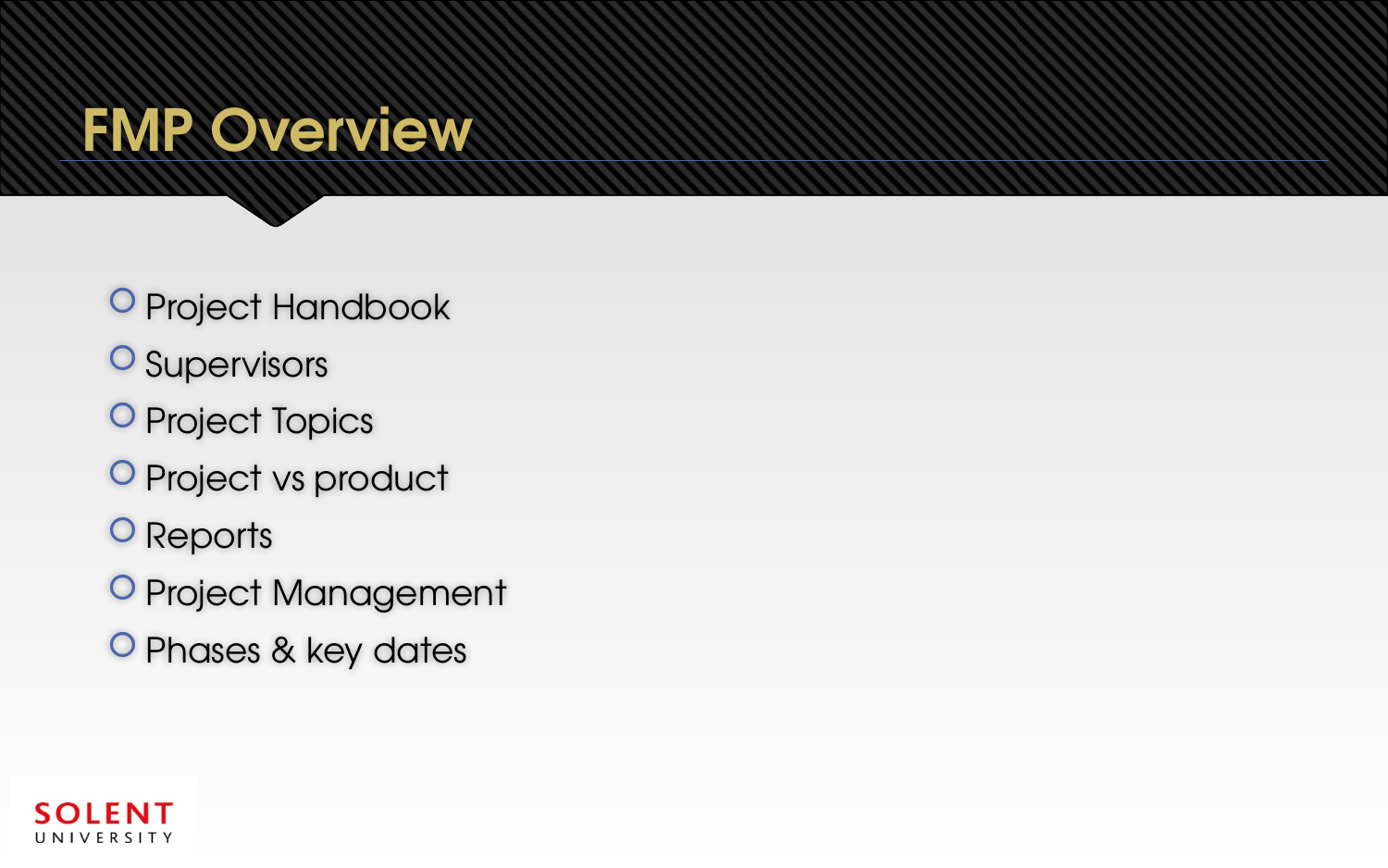

# FMP Overview

Project Handbook
Supervisors
Project Topics
Project vs product
Reports
Project Management
Phases & key dates